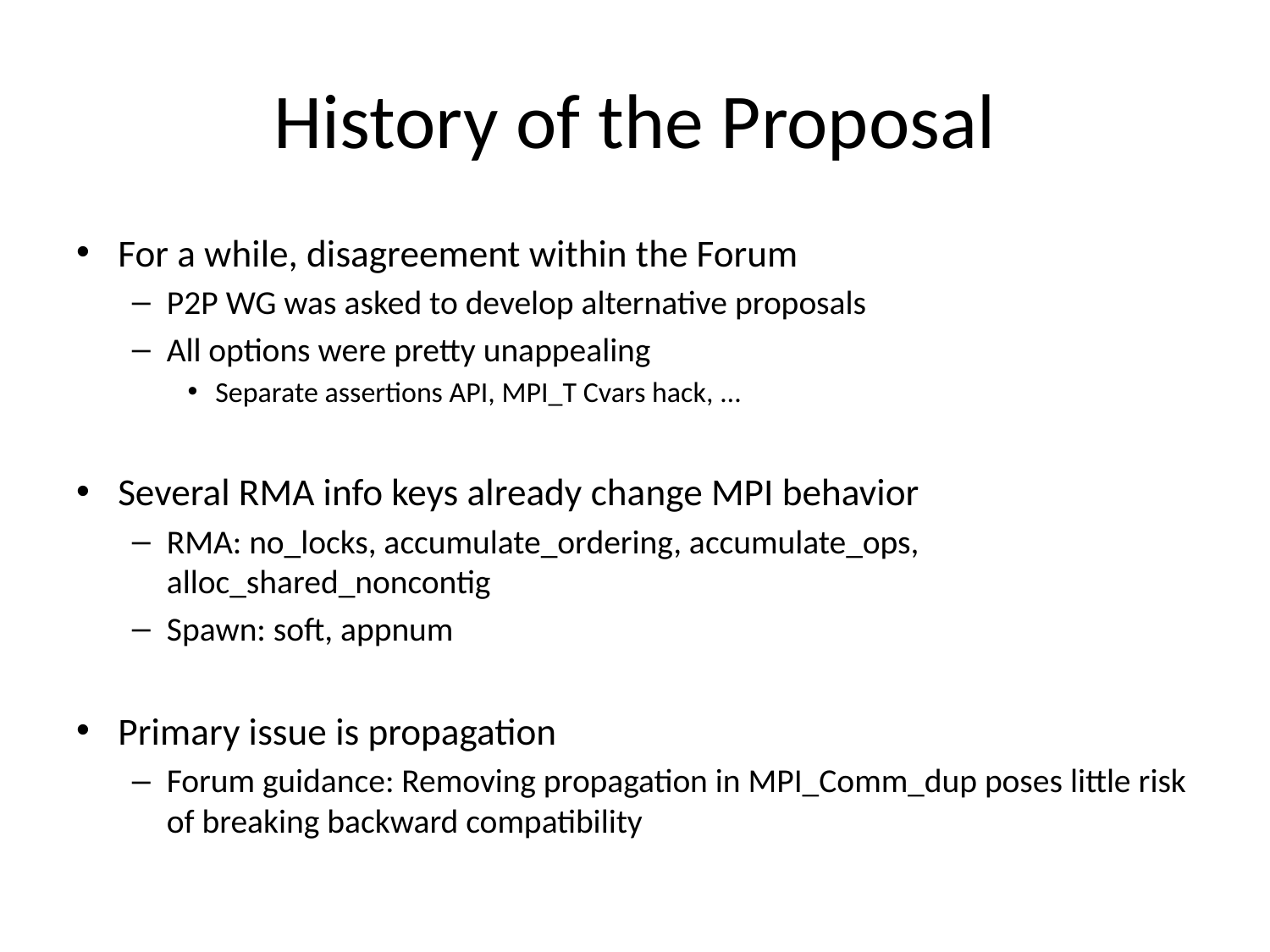

# History of the Proposal
For a while, disagreement within the Forum
P2P WG was asked to develop alternative proposals
All options were pretty unappealing
Separate assertions API, MPI_T Cvars hack, …

Several RMA info keys already change MPI behavior
RMA: no_locks, accumulate_ordering, accumulate_ops, alloc_shared_noncontig
Spawn: soft, appnum

Primary issue is propagation
Forum guidance: Removing propagation in MPI_Comm_dup poses little risk of breaking backward compatibility